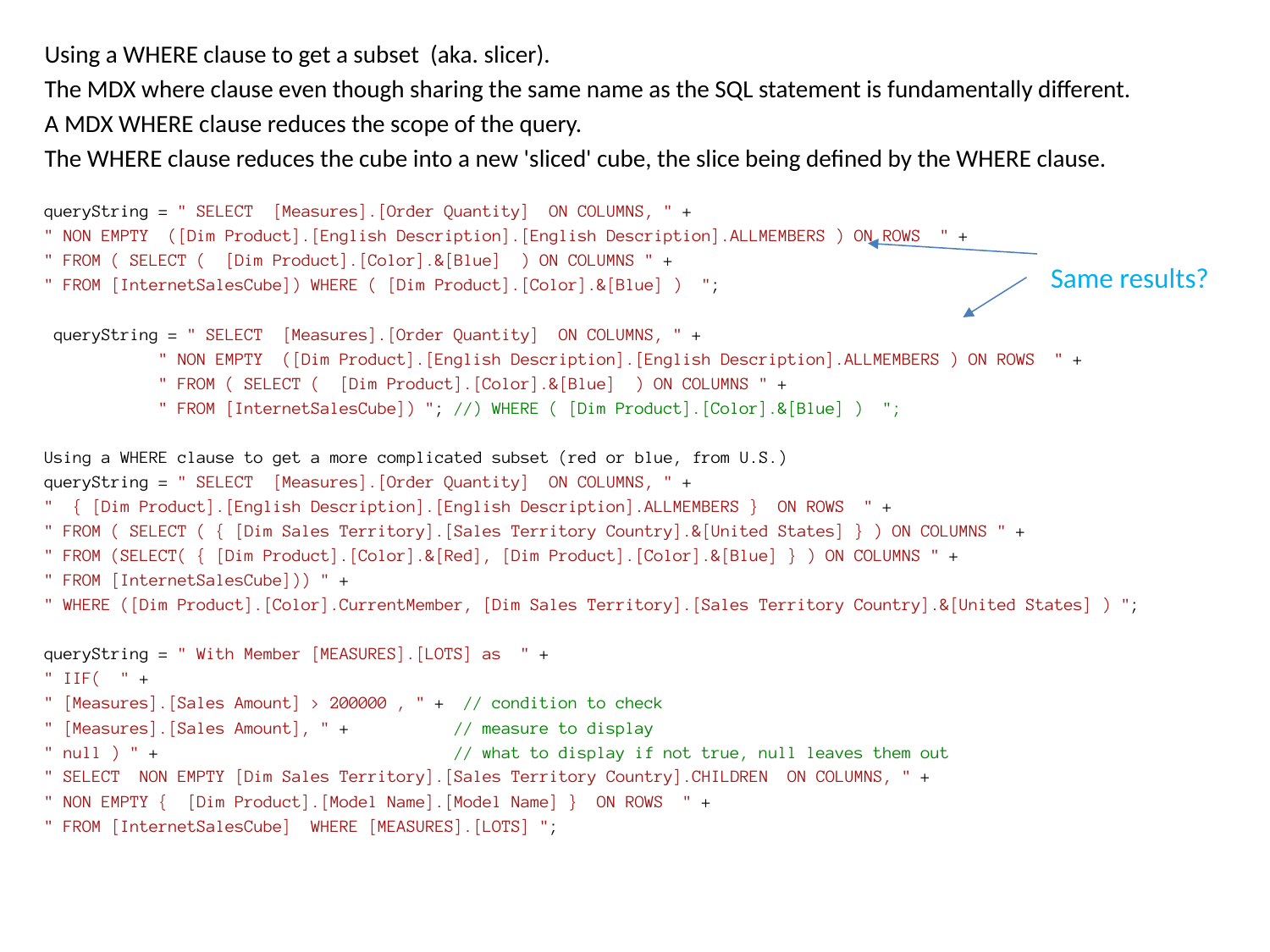

Using a WHERE clause to get a subset  (aka. slicer).
The MDX where clause even though sharing the same name as the SQL statement is fundamentally different.
A MDX WHERE clause reduces the scope of the query.
The WHERE clause reduces the cube into a new 'sliced' cube, the slice being defined by the WHERE clause.

queryString = " SELECT  [Measures].[Order Quantity]  ON COLUMNS, " +
" NON EMPTY  ([Dim Product].[English Description].[English Description].ALLMEMBERS ) ON ROWS  " +
" FROM ( SELECT (  [Dim Product].[Color].&[Blue]  ) ON COLUMNS " +
" FROM [InternetSalesCube]) WHERE ( [Dim Product].[Color].&[Blue] )  ";

 queryString = " SELECT  [Measures].[Order Quantity]  ON COLUMNS, " +
            " NON EMPTY  ([Dim Product].[English Description].[English Description].ALLMEMBERS ) ON ROWS  " +
            " FROM ( SELECT (  [Dim Product].[Color].&[Blue]  ) ON COLUMNS " +
            " FROM [InternetSalesCube]) "; //) WHERE ( [Dim Product].[Color].&[Blue] )  ";

Using a WHERE clause to get a more complicated subset (red or blue, from U.S.)
queryString = " SELECT  [Measures].[Order Quantity]  ON COLUMNS, " +
"  { [Dim Product].[English Description].[English Description].ALLMEMBERS }  ON ROWS  " +
" FROM ( SELECT ( { [Dim Sales Territory].[Sales Territory Country].&[United States] } ) ON COLUMNS " +
" FROM (SELECT( { [Dim Product].[Color].&[Red], [Dim Product].[Color].&[Blue] } ) ON COLUMNS " +
" FROM [InternetSalesCube])) " +
" WHERE ([Dim Product].[Color].CurrentMember, [Dim Sales Territory].[Sales Territory Country].&[United States] ) ";

queryString = " With Member [MEASURES].[LOTS] as  " +
" IIF(  " +
" [Measures].[Sales Amount] > 200000 , " +  // condition to check
" [Measures].[Sales Amount], " +           // measure to display
" null ) " +                               // what to display if not true, null leaves them out
" SELECT  NON EMPTY [Dim Sales Territory].[Sales Territory Country].CHILDREN  ON COLUMNS, " +
" NON EMPTY {  [Dim Product].[Model Name].[Model Name] }  ON ROWS  " +
" FROM [InternetSalesCube]  WHERE [MEASURES].[LOTS] ";
Same results?